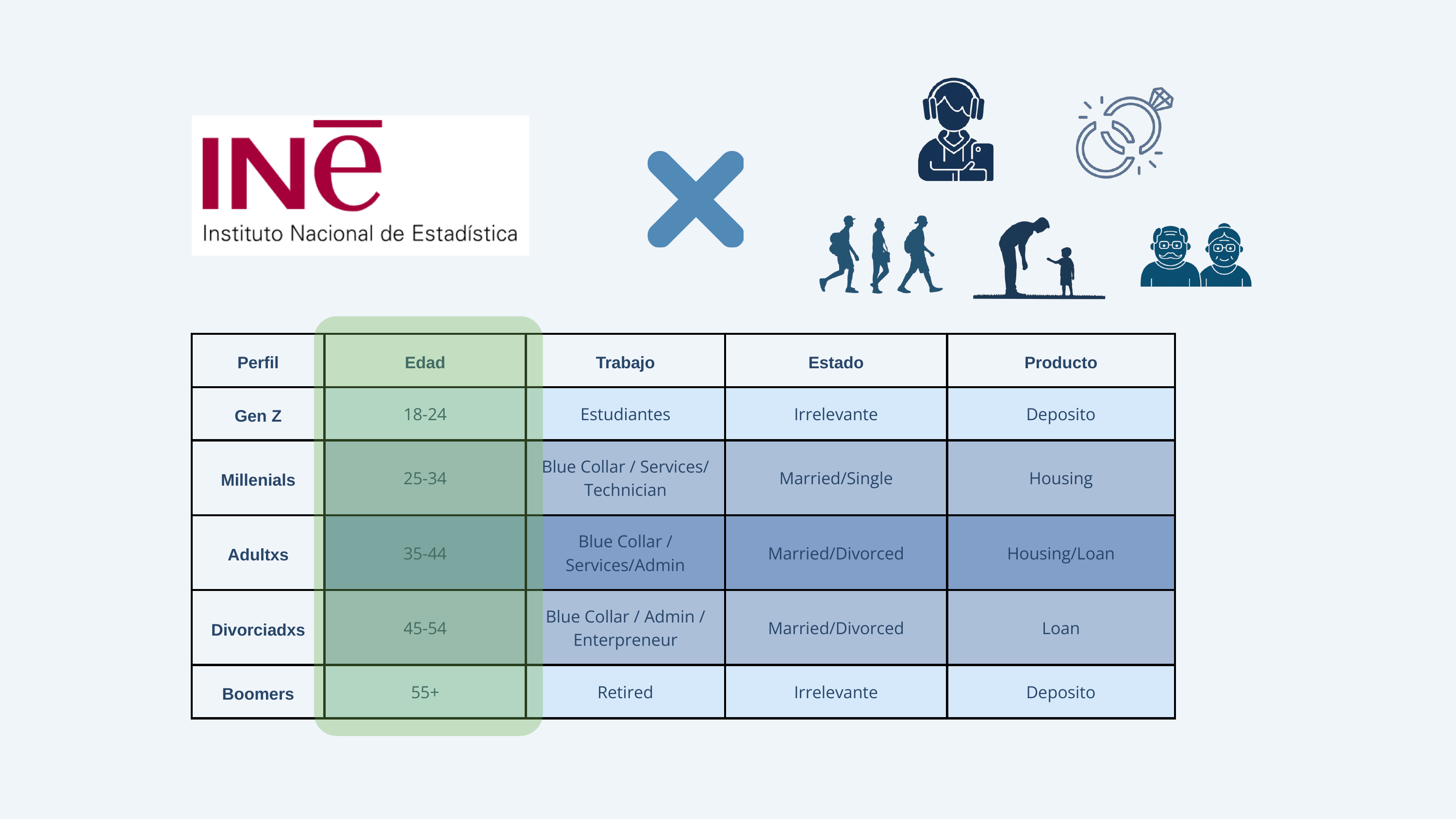

| Perfil | Edad | Trabajo | Estado | Producto |
| --- | --- | --- | --- | --- |
| Gen Z | 18-24 | Estudiantes | Irrelevante | Deposito |
| Millenials | 25-34 | Blue Collar / Services/ Technician | Married/Single | Housing |
| Adultxs | 35-44 | Blue Collar / Services/Admin | Married/Divorced | Housing/Loan |
| Divorciadxs | 45-54 | Blue Collar / Admin / Enterpreneur | Married/Divorced | Loan |
| Boomers | 55+ | Retired | Irrelevante | Deposito |